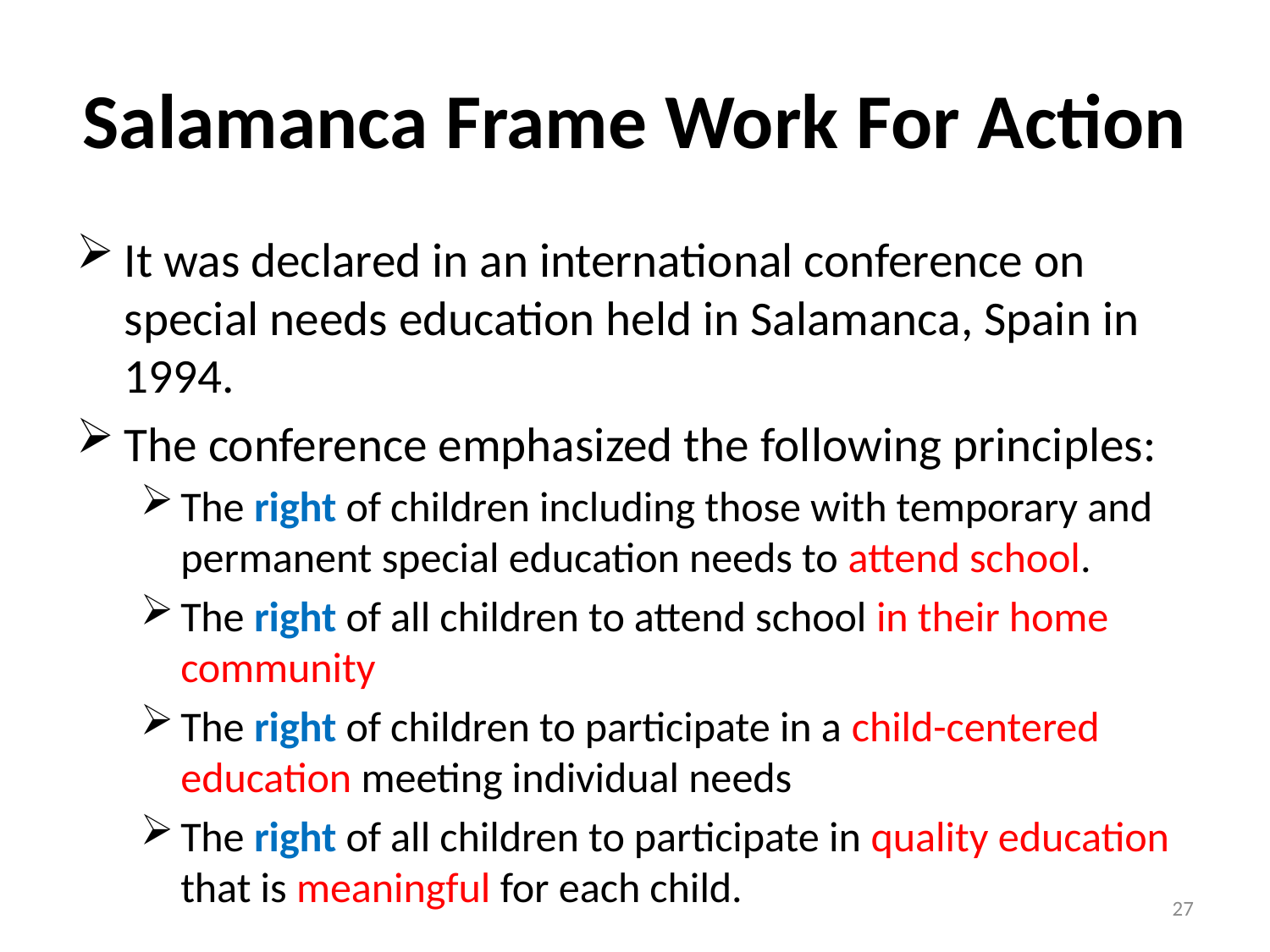

# Salamanca Frame Work For Action
It was declared in an international conference on special needs education held in Salamanca, Spain in 1994.
The conference emphasized the following principles:
The right of children including those with temporary and permanent special education needs to attend school.
The right of all children to attend school in their home community
The right of children to participate in a child-centered education meeting individual needs
The right of all children to participate in quality education that is meaningful for each child.
27